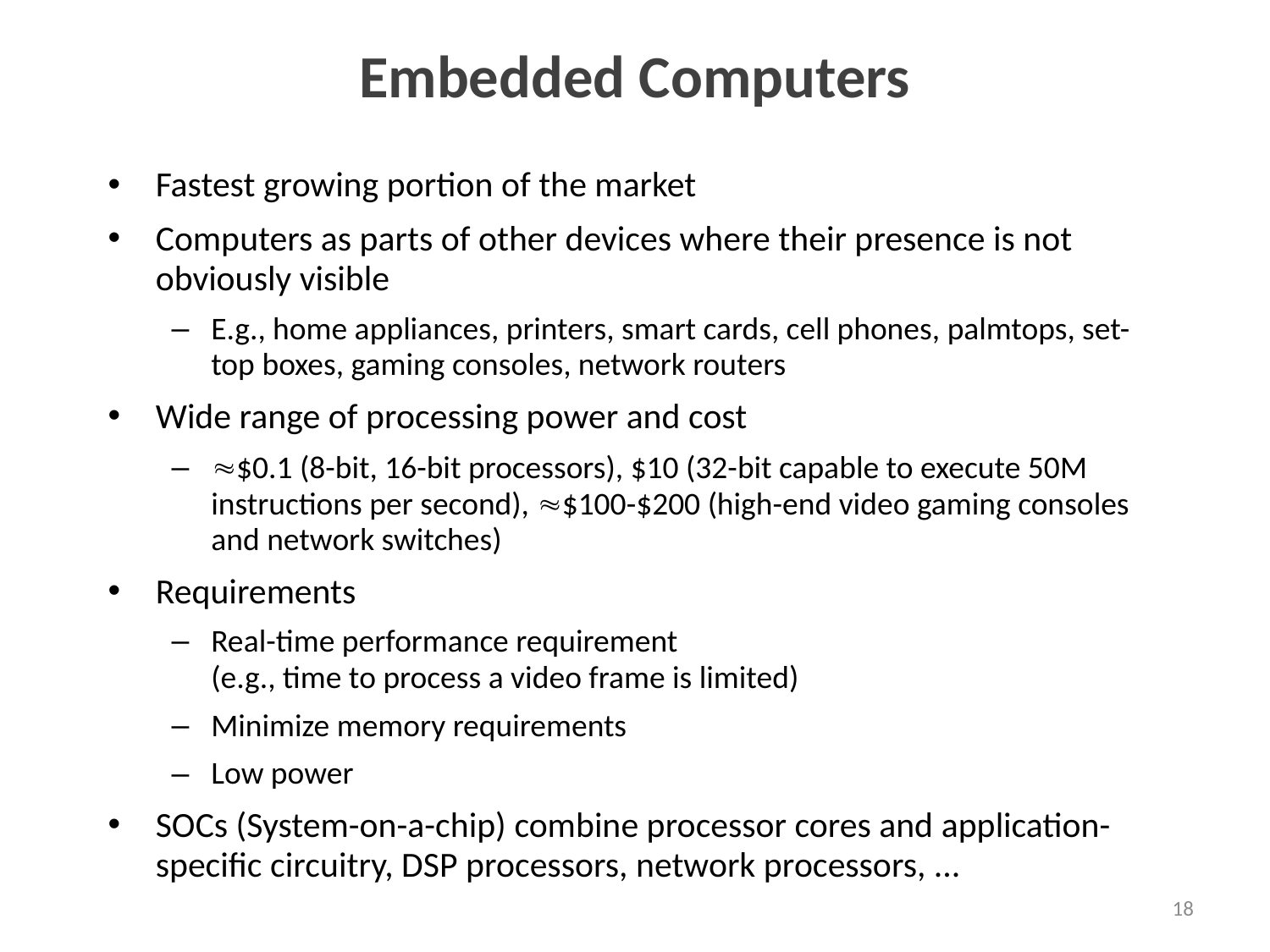

# Embedded Computers
Fastest growing portion of the market
Computers as parts of other devices where their presence is not obviously visible
E.g., home appliances, printers, smart cards, cell phones, palmtops, set-top boxes, gaming consoles, network routers
Wide range of processing power and cost
≈$0.1 (8-bit, 16-bit processors), $10 (32-bit capable to execute 50M instructions per second), ≈$100-$200 (high-end video gaming consoles and network switches)‏
Requirements
Real-time performance requirement
(e.g., time to process a video frame is limited)‏
Minimize memory requirements
Low power
SOCs (System-on-a-chip) combine processor cores and application-specific circuitry, DSP processors, network processors, ...
18